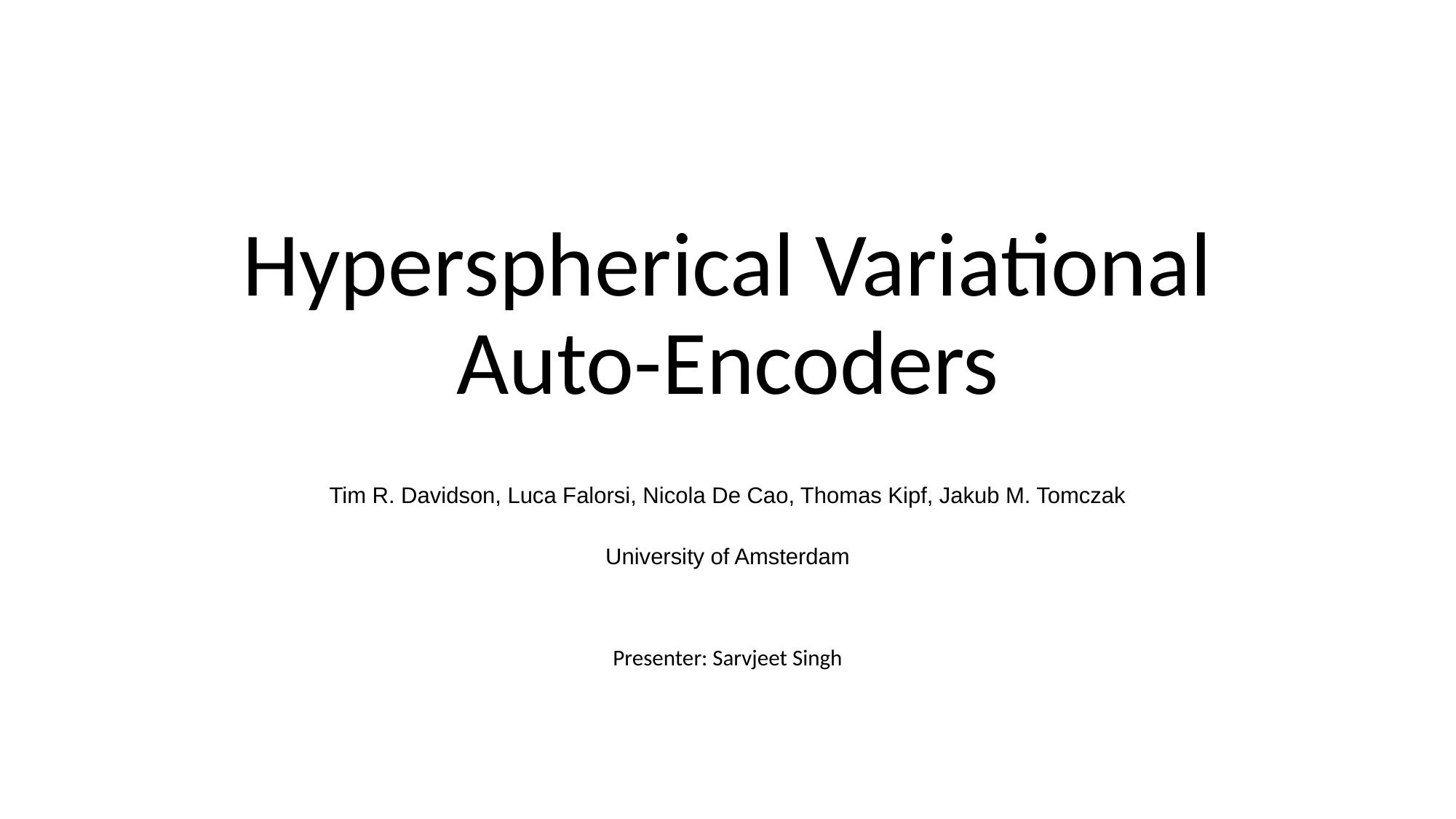

# Hyperspherical Variational Auto-Encoders
Tim R. Davidson, Luca Falorsi, Nicola De Cao, Thomas Kipf, Jakub M. Tomczak
University of Amsterdam

Presenter: Sarvjeet Singh